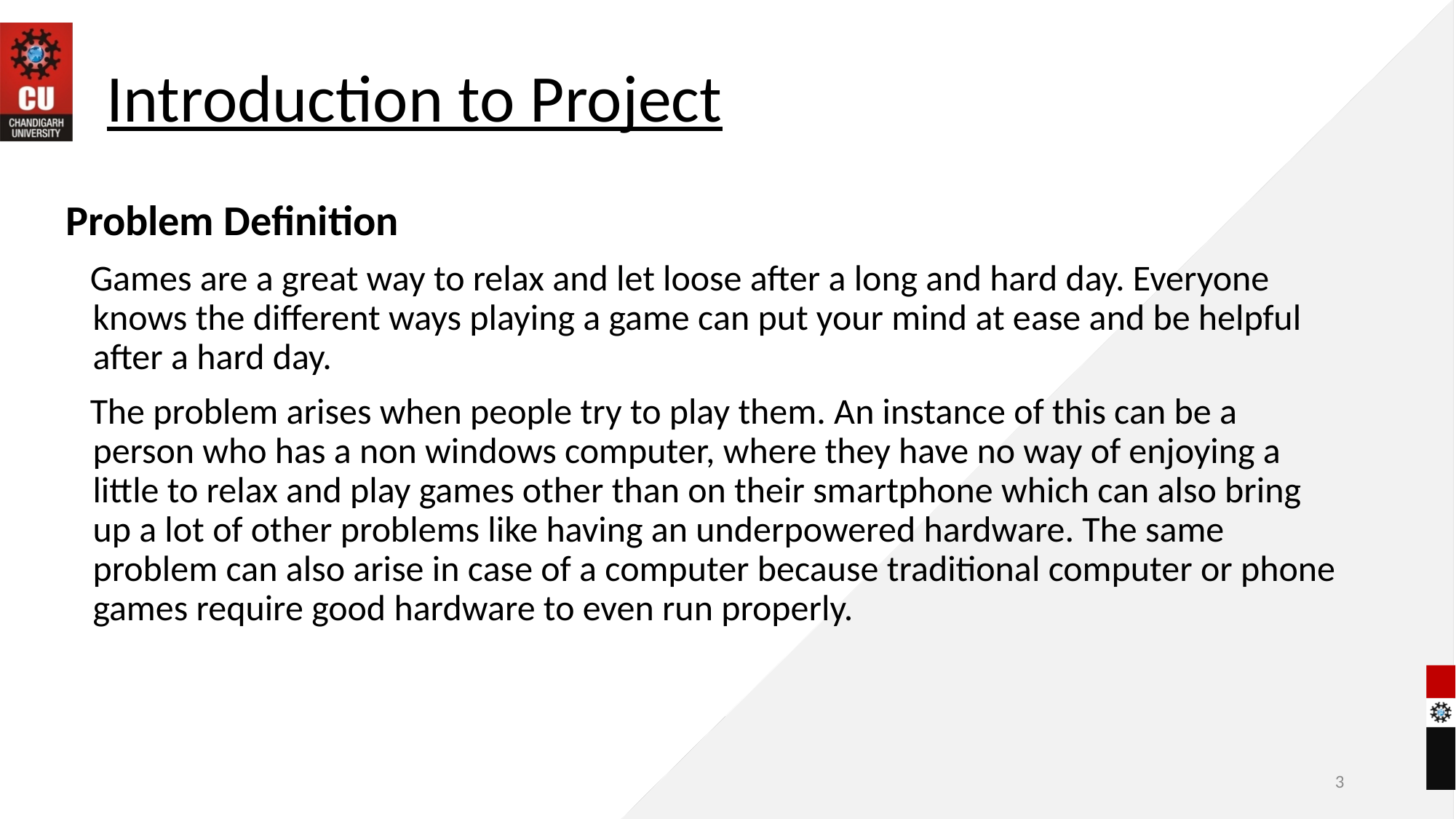

# Introduction to Project
Problem Definition
   Games are a great way to relax and let loose after a long and hard day. Everyone knows the different ways playing a game can put your mind at ease and be helpful after a hard day.
   The problem arises when people try to play them. An instance of this can be a person who has a non windows computer, where they have no way of enjoying a little to relax and play games other than on their smartphone which can also bring up a lot of other problems like having an underpowered hardware. The same problem can also arise in case of a computer because traditional computer or phone games require good hardware to even run properly.

3